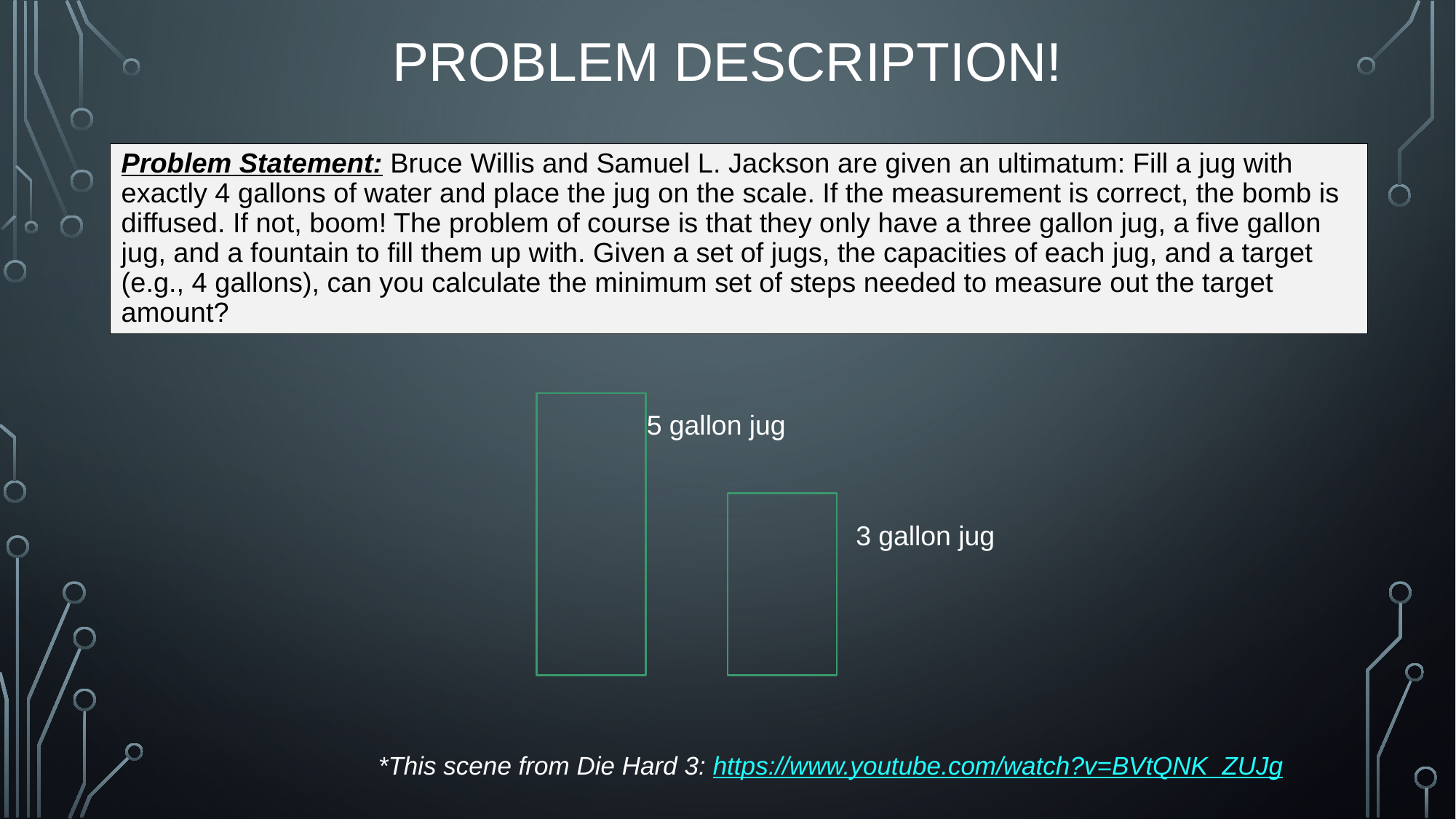

# Problem Description!
Problem Statement: Bruce Willis and Samuel L. Jackson are given an ultimatum: Fill a jug with exactly 4 gallons of water and place the jug on the scale. If the measurement is correct, the bomb is diffused. If not, boom! The problem of course is that they only have a three gallon jug, a five gallon jug, and a fountain to fill them up with. Given a set of jugs, the capacities of each jug, and a target (e.g., 4 gallons), can you calculate the minimum set of steps needed to measure out the target amount?

5 gallon jug

3 gallon jug
*This scene from Die Hard 3: https://www.youtube.com/watch?v=BVtQNK_ZUJg